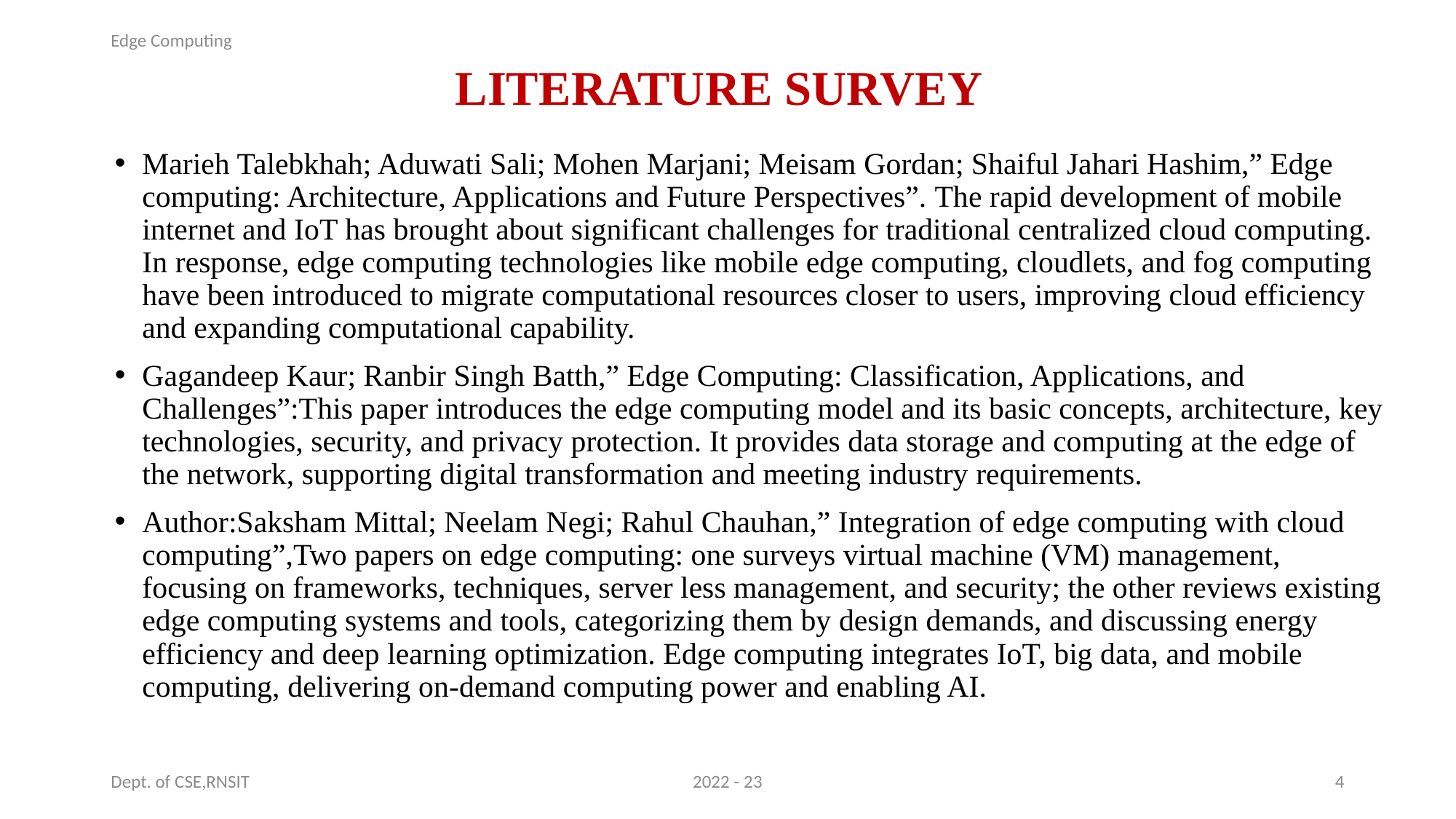

Edge Computing
# LITERATURE SURVEY
Marieh Talebkhah; Aduwati Sali; Mohen Marjani; Meisam Gordan; Shaiful Jahari Hashim,” Edge computing: Architecture, Applications and Future Perspectives”. The rapid development of mobile internet and IoT has brought about significant challenges for traditional centralized cloud computing. In response, edge computing technologies like mobile edge computing, cloudlets, and fog computing have been introduced to migrate computational resources closer to users, improving cloud efficiency and expanding computational capability.
Gagandeep Kaur; Ranbir Singh Batth,” Edge Computing: Classification, Applications, and Challenges”:This paper introduces the edge computing model and its basic concepts, architecture, key technologies, security, and privacy protection. It provides data storage and computing at the edge of the network, supporting digital transformation and meeting industry requirements.
Author:Saksham Mittal; Neelam Negi; Rahul Chauhan,” Integration of edge computing with cloud computing”,Two papers on edge computing: one surveys virtual machine (VM) management, focusing on frameworks, techniques, server less management, and security; the other reviews existing edge computing systems and tools, categorizing them by design demands, and discussing energy efficiency and deep learning optimization. Edge computing integrates IoT, big data, and mobile computing, delivering on-demand computing power and enabling AI.
Dept. of CSE,RNSIT
2022 - 23
4